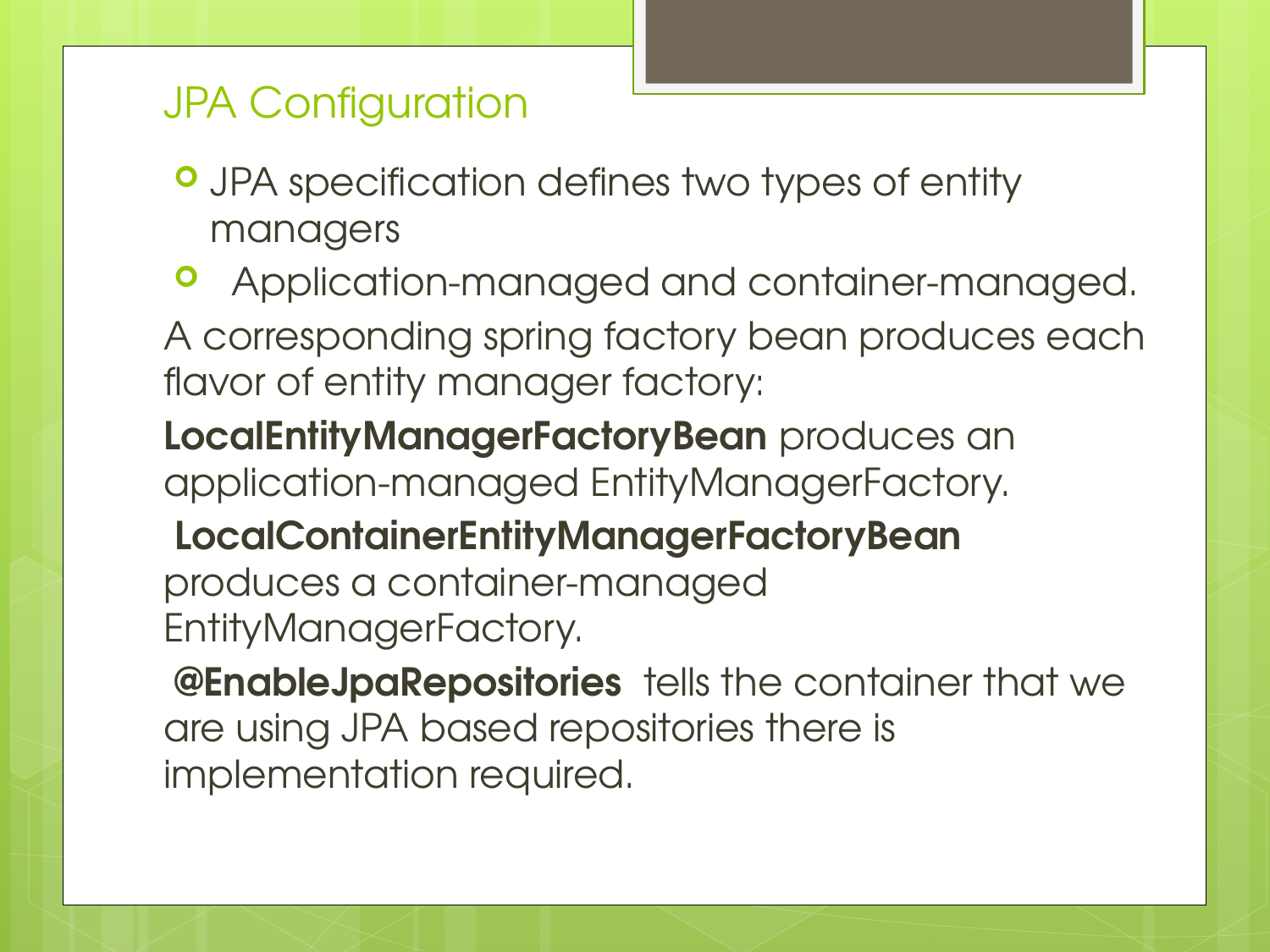

# JPA Configuration
JPA specification defines two types of entity managers
  Application-managed and container-managed.
A corresponding spring factory bean produces each flavor of entity manager factory:
LocalEntityManagerFactoryBean produces an application-managed EntityManagerFactory.
 LocalContainerEntityManagerFactoryBean produces a container-managed EntityManagerFactory.
 @EnableJpaRepositories  tells the container that we are using JPA based repositories there is implementation required.